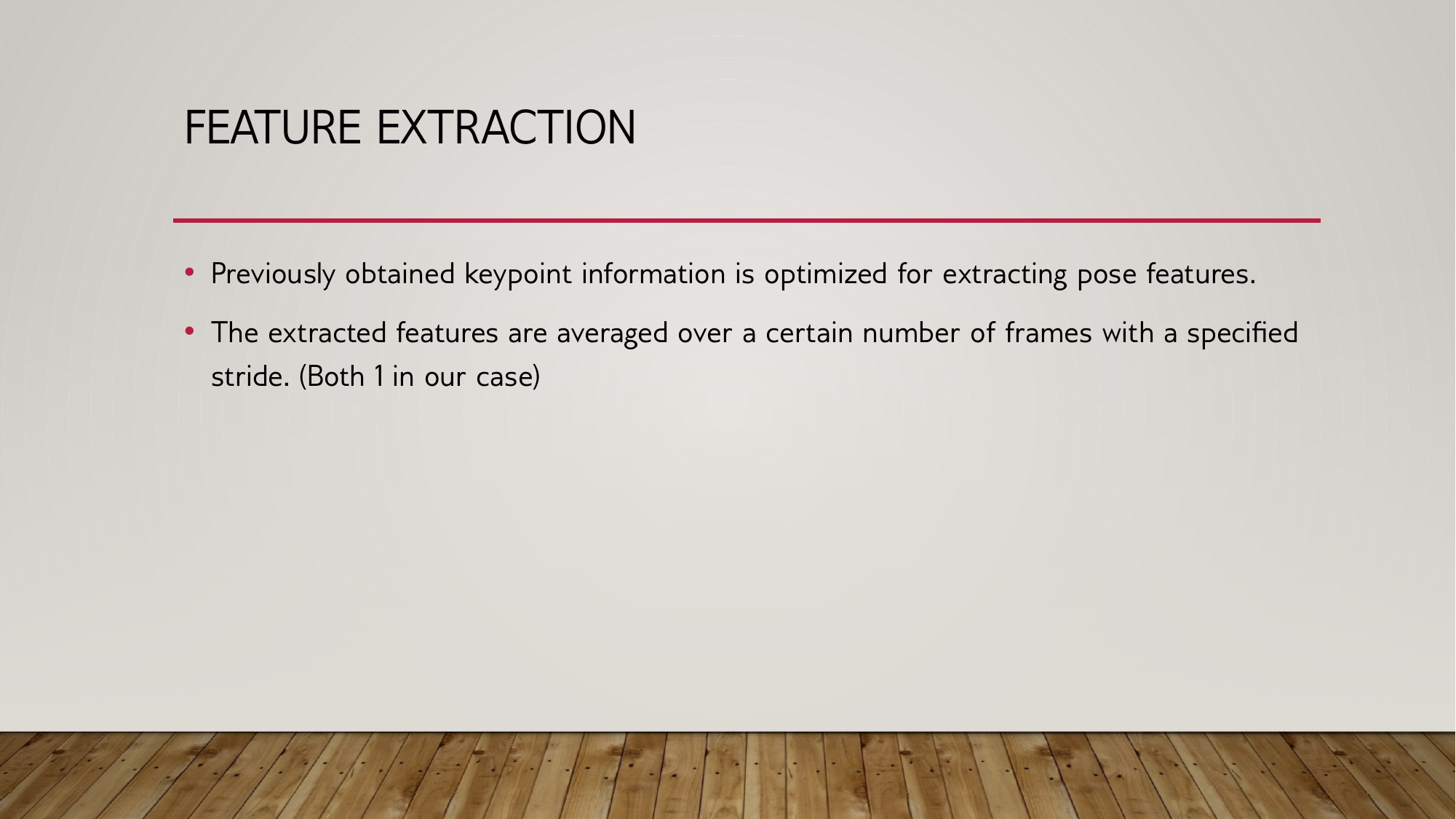

# Feature Extractıon
Previously obtained keypoint information is optimized for extracting pose features.
The extracted features are averaged over a certain number of frames with a specified stride. (Both 1 in our case)